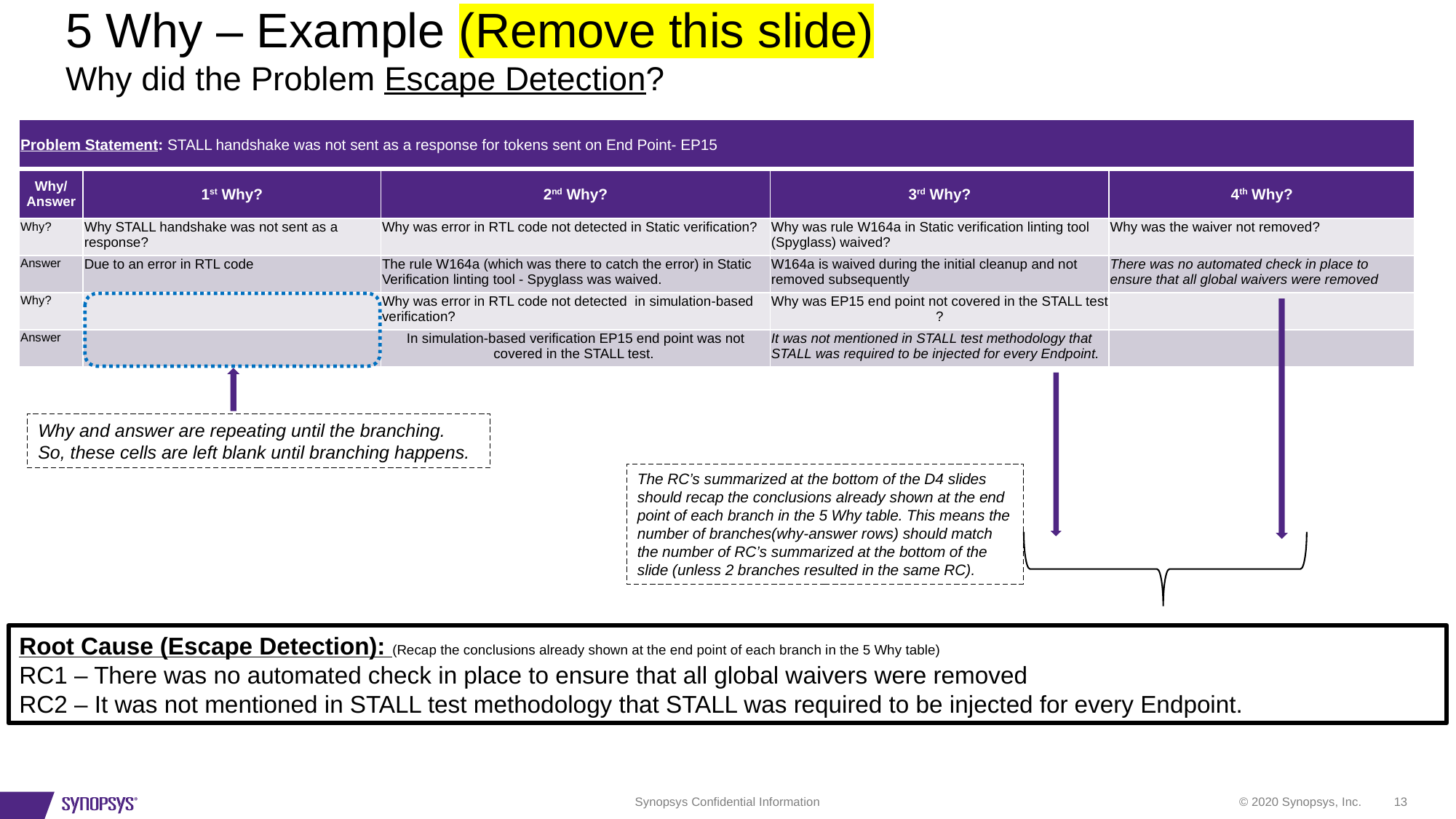

# 5 Why – Example (Remove this slide) Why did the Problem Escape Detection?
| Problem Statement: STALL handshake was not sent as a response for tokens sent on End Point- EP15 |  |  |  |  |
| --- | --- | --- | --- | --- |
| Why/ Answer | 1st Why? | 2nd Why? | 3rd Why? | 4th Why? |
| Why? | Why STALL handshake was not sent as a response? | Why was error in RTL code not detected in Static verification? | Why was rule W164a in Static verification linting tool (Spyglass) waived? | Why was the waiver not removed? |
| Answer | Due to an error in RTL code | The rule W164a (which was there to catch the error) in Static Verification linting tool - Spyglass was waived. | W164a is waived during the initial cleanup and not removed subsequently | There was no automated check in place to ensure that all global waivers were removed |
| Why? |  | Why was error in RTL code not detected in simulation-based verification? | Why was EP15 end point not covered in the STALL test ? |  |
| Answer |  | In simulation-based verification EP15 end point was not covered in the STALL test. | It was not mentioned in STALL test methodology that STALL was required to be injected for every Endpoint. |  |

Why and answer are repeating until the branching.
So, these cells are left blank until branching happens.

The RC’s summarized at the bottom of the D4 slides should recap the conclusions already shown at the end point of each branch in the 5 Why table. This means the number of branches(why-answer rows) should match the number of RC’s summarized at the bottom of the slide (unless 2 branches resulted in the same RC).
Root Cause (Escape Detection): (Recap the conclusions already shown at the end point of each branch in the 5 Why table)
RC1 – There was no automated check in place to ensure that all global waivers were removed
RC2 – It was not mentioned in STALL test methodology that STALL was required to be injected for every Endpoint.